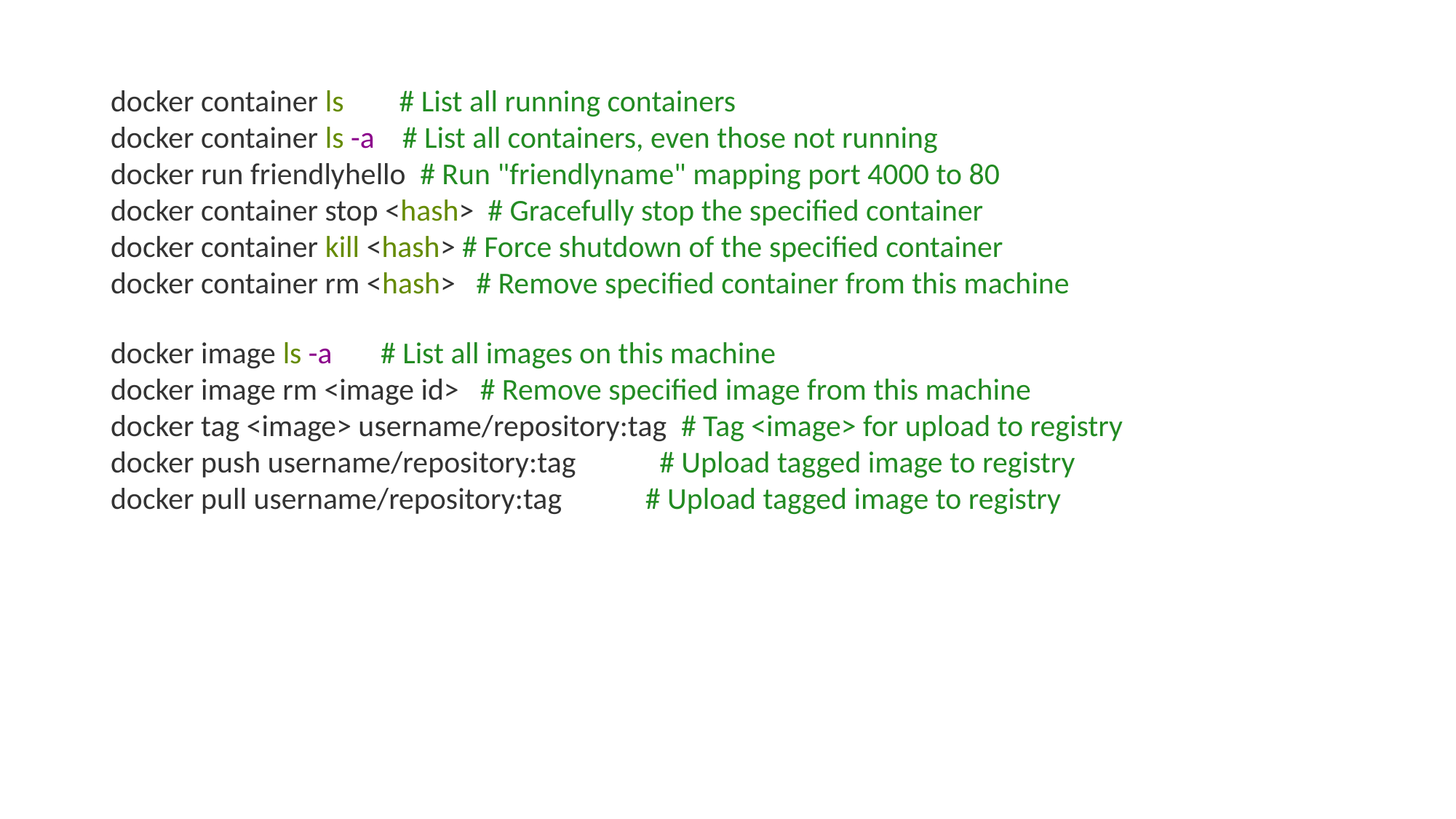

docker container ls        # List all running containers
docker container ls -a    # List all containers, even those not running
docker run friendlyhello  # Run "friendlyname" mapping port 4000 to 80
docker container stop <hash>  # Gracefully stop the specified container
docker container kill <hash> # Force shutdown of the specified container
docker container rm <hash>   # Remove specified container from this machine
docker image ls -a       # List all images on this machine
docker image rm <image id>   # Remove specified image from this machine
docker tag <image> username/repository:tag  # Tag <image> for upload to registry
docker push username/repository:tag            # Upload tagged image to registry
docker pull username/repository:tag            # Upload tagged image to registry